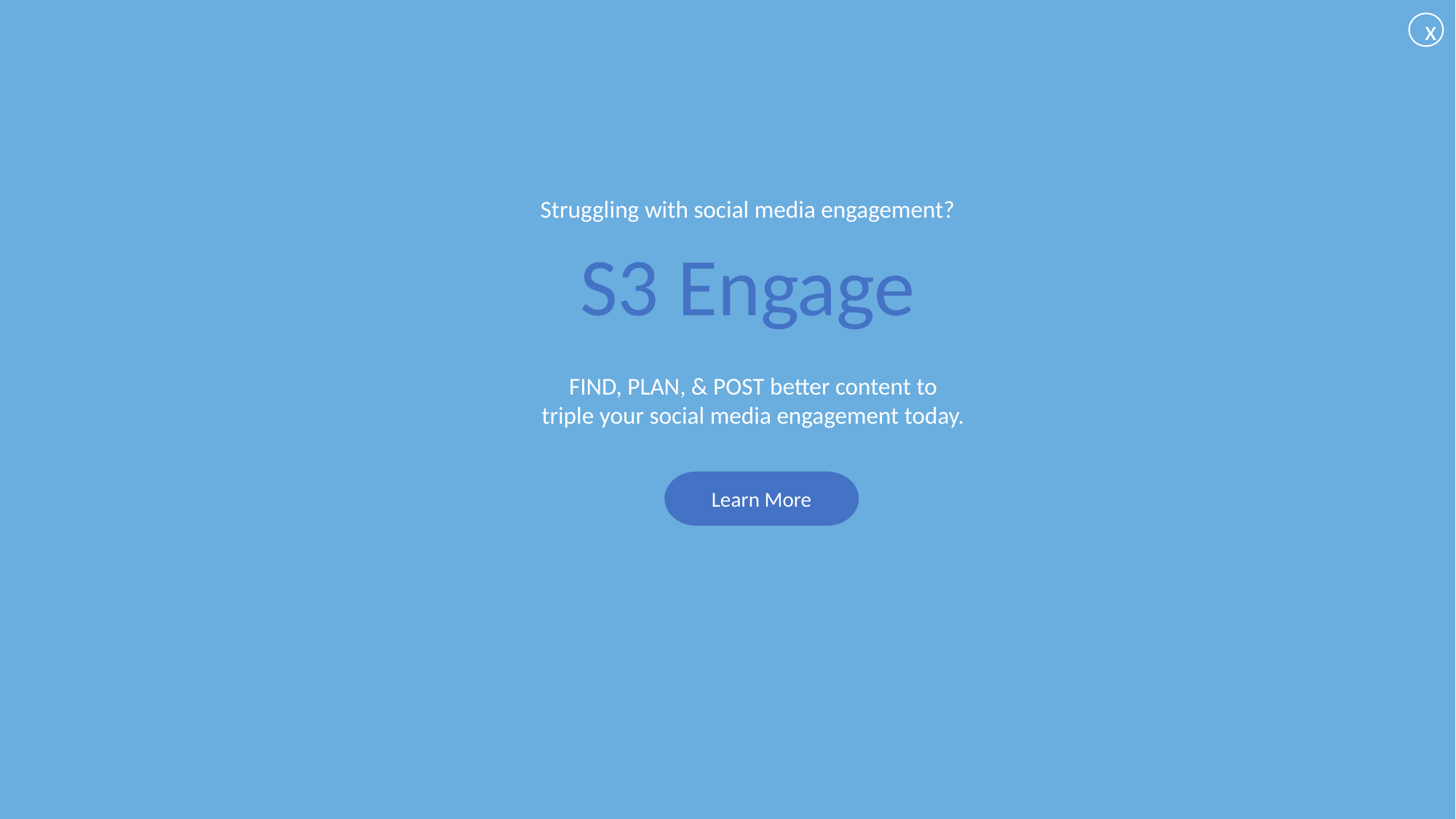

x
Struggling with social media engagement?
S3 Engage
FIND, PLAN, & POST better content to triple your social media engagement today.
Learn More